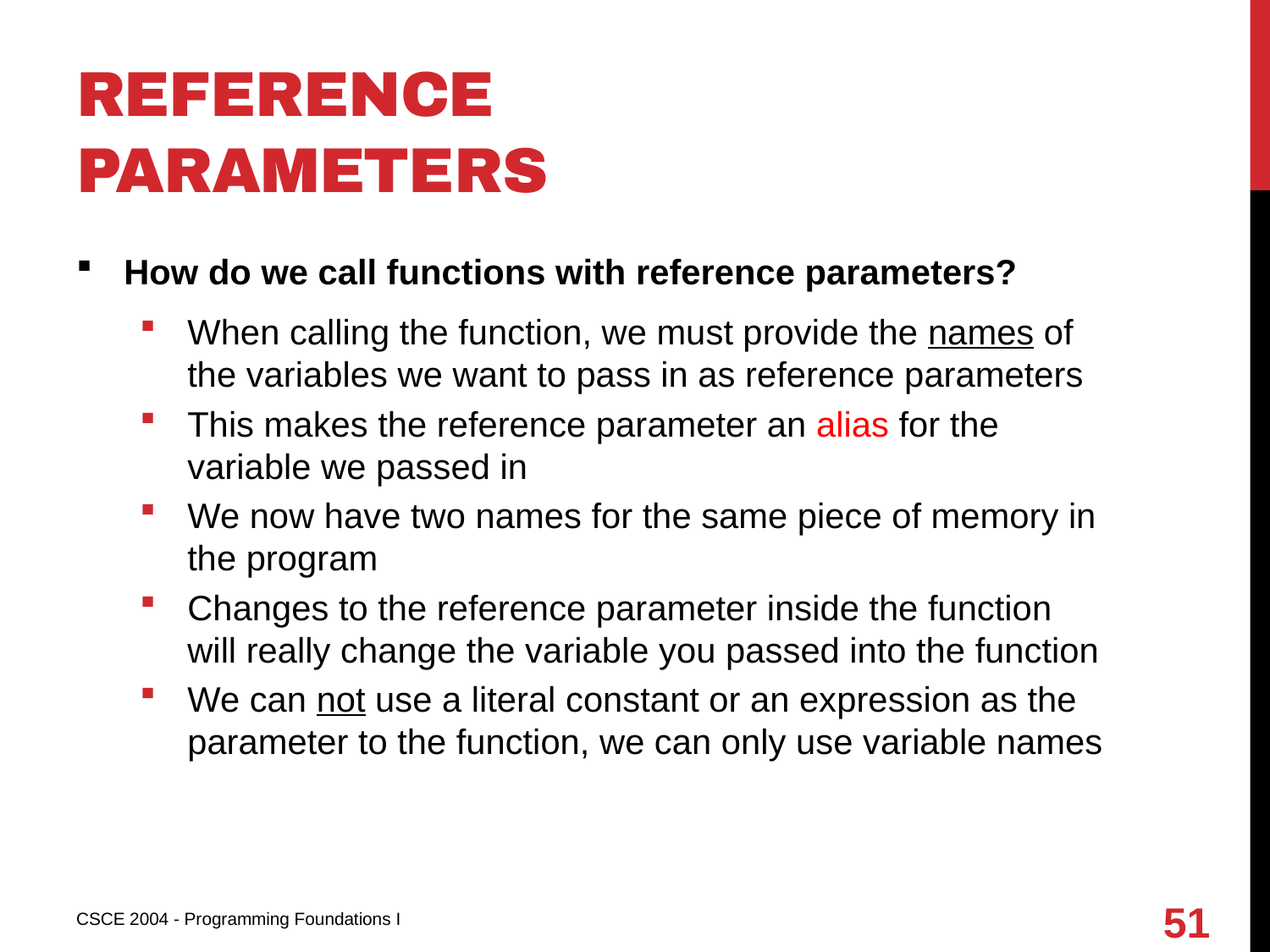

# Reference parameters
How do we call functions with reference parameters?
When calling the function, we must provide the names of the variables we want to pass in as reference parameters
This makes the reference parameter an alias for the variable we passed in
We now have two names for the same piece of memory in the program
Changes to the reference parameter inside the function will really change the variable you passed into the function
We can not use a literal constant or an expression as the parameter to the function, we can only use variable names
51
CSCE 2004 - Programming Foundations I